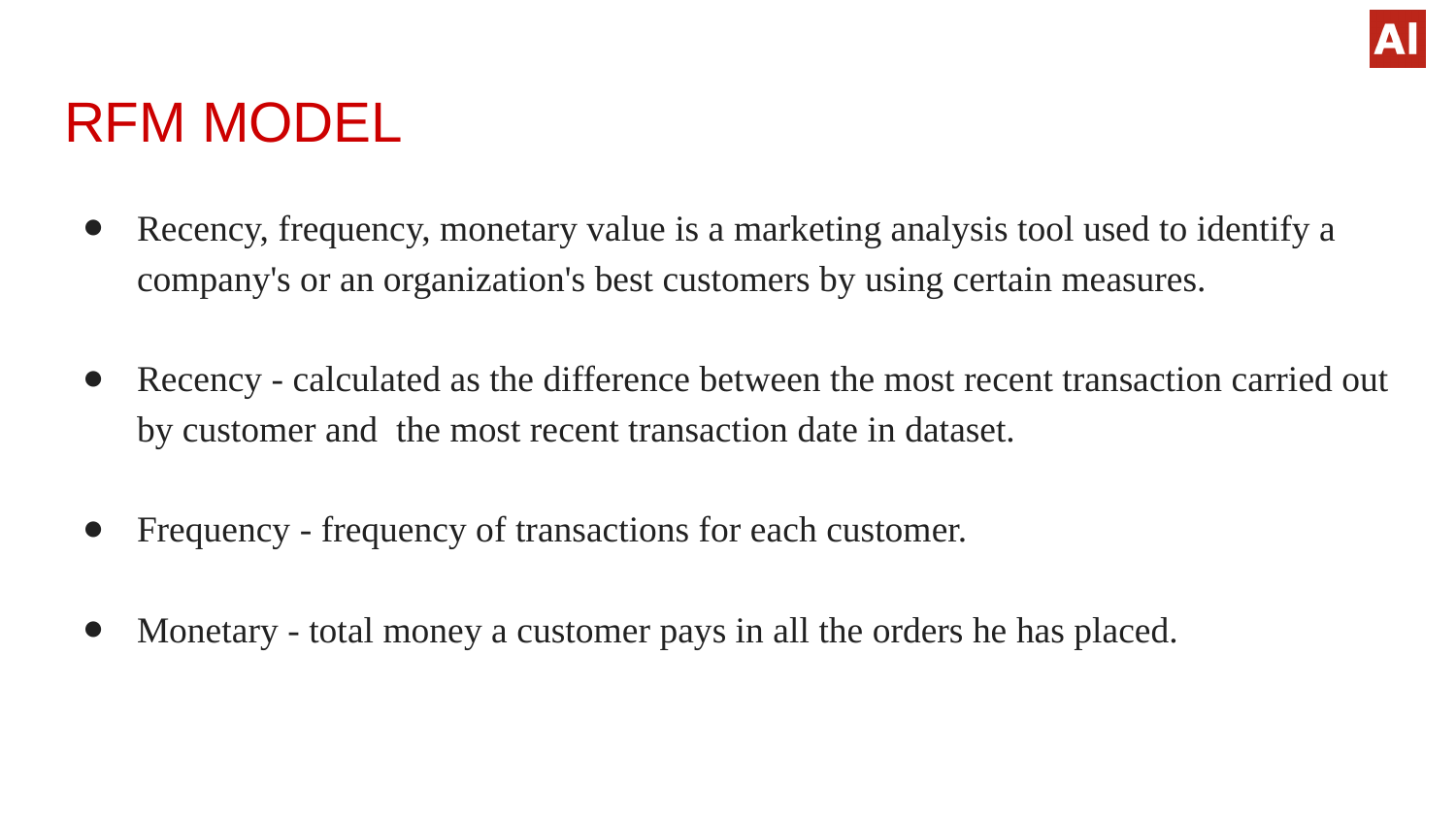

# RFM MODEL
Recency, frequency, monetary value is a marketing analysis tool used to identify a company's or an organization's best customers by using certain measures.

Recency - calculated as the difference between the most recent transaction carried out by customer and  the most recent transaction date in dataset.

Frequency - frequency of transactions for each customer.

Monetary - total money a customer pays in all the orders he has placed.